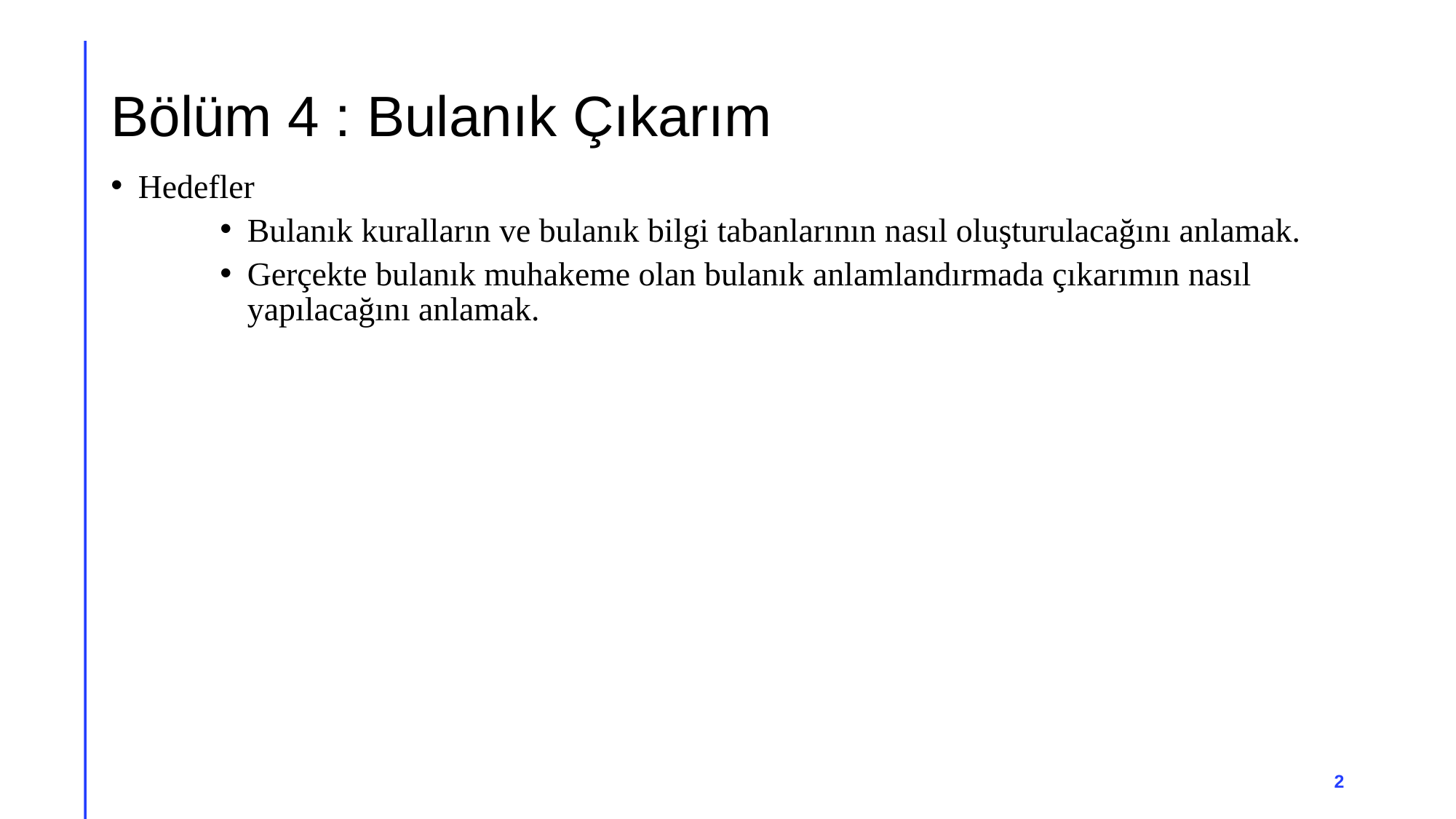

# Bölüm 4 : Bulanık Çıkarım
Hedefler
Bulanık kuralların ve bulanık bilgi tabanlarının nasıl oluşturulacağını anlamak.
Gerçekte bulanık muhakeme olan bulanık anlamlandırmada çıkarımın nasıl yapılacağını anlamak.
2